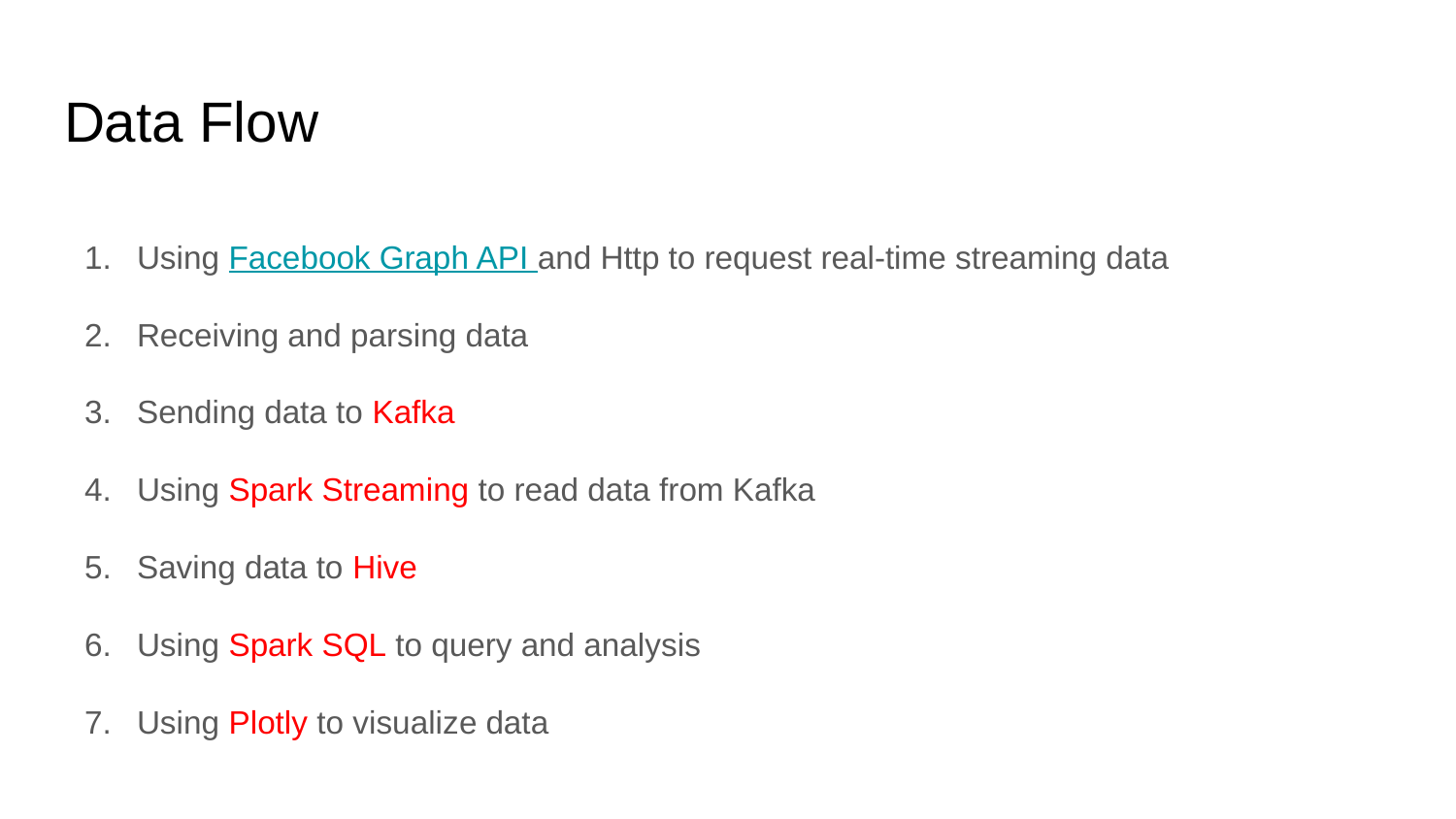

# Data Flow

Using Facebook Graph API and Http to request real-time streaming data
Receiving and parsing data
Sending data to Kafka
Using Spark Streaming to read data from Kafka
Saving data to Hive
Using Spark SQL to query and analysis
Using Plotly to visualize data